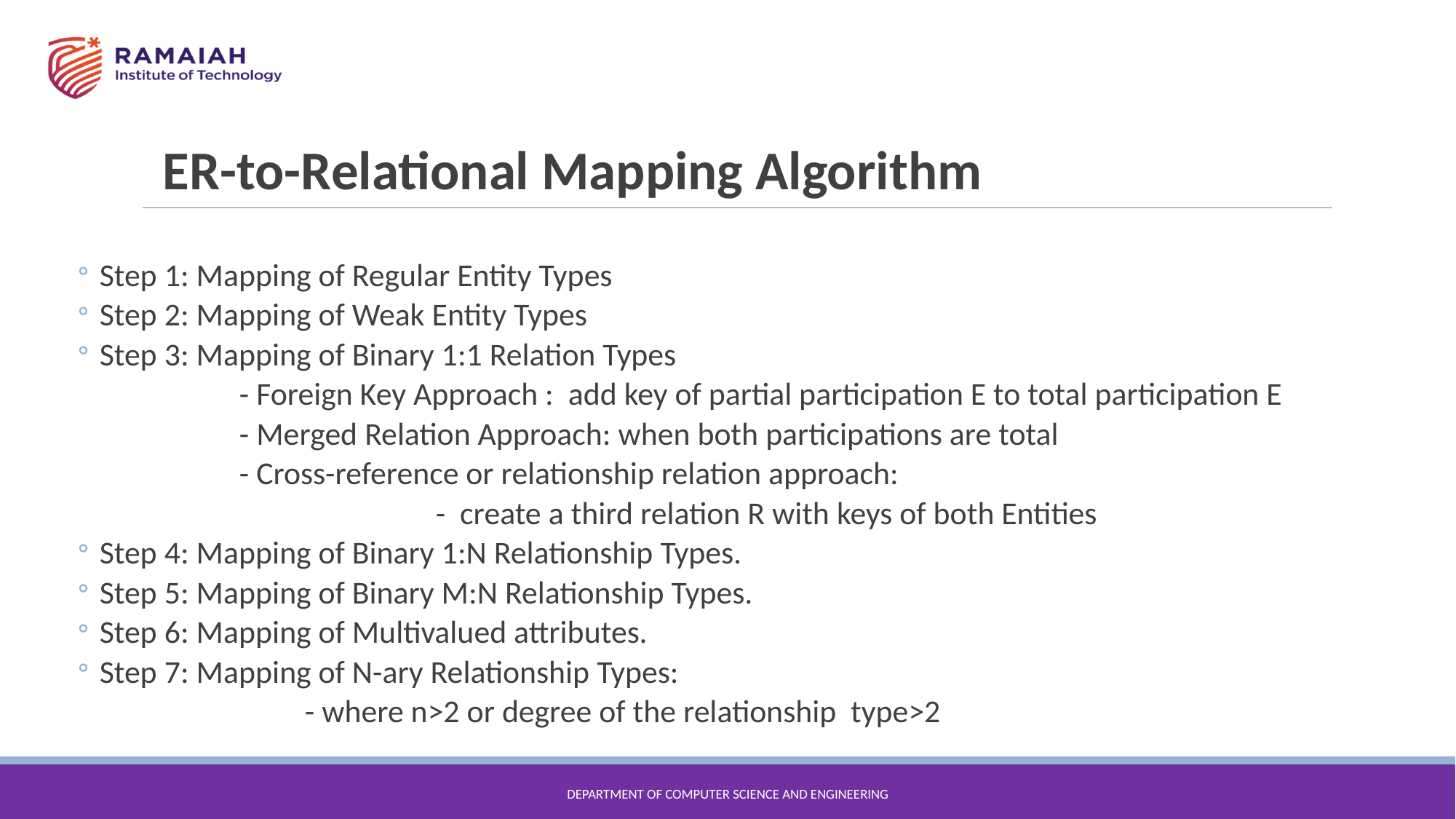

ER-to-Relational Mapping Algorithm

Step 1: Mapping of Regular Entity Types
Step 2: Mapping of Weak Entity Types
Step 3: Mapping of Binary 1:1 Relation Types
                  - Foreign Key Approach :  add key of partial participation E to total participation E
                  - Merged Relation Approach: when both participations are total
                  - Cross-reference or relationship relation approach:
			-  create a third relation R with keys of both Entities
Step 4: Mapping of Binary 1:N Relationship Types.
Step 5: Mapping of Binary M:N Relationship Types.
Step 6: Mapping of Multivalued attributes.
Step 7: Mapping of N-ary Relationship Types:
                           - where n>2 or degree of the relationship  type>2

Department of Computer Science and Engineering